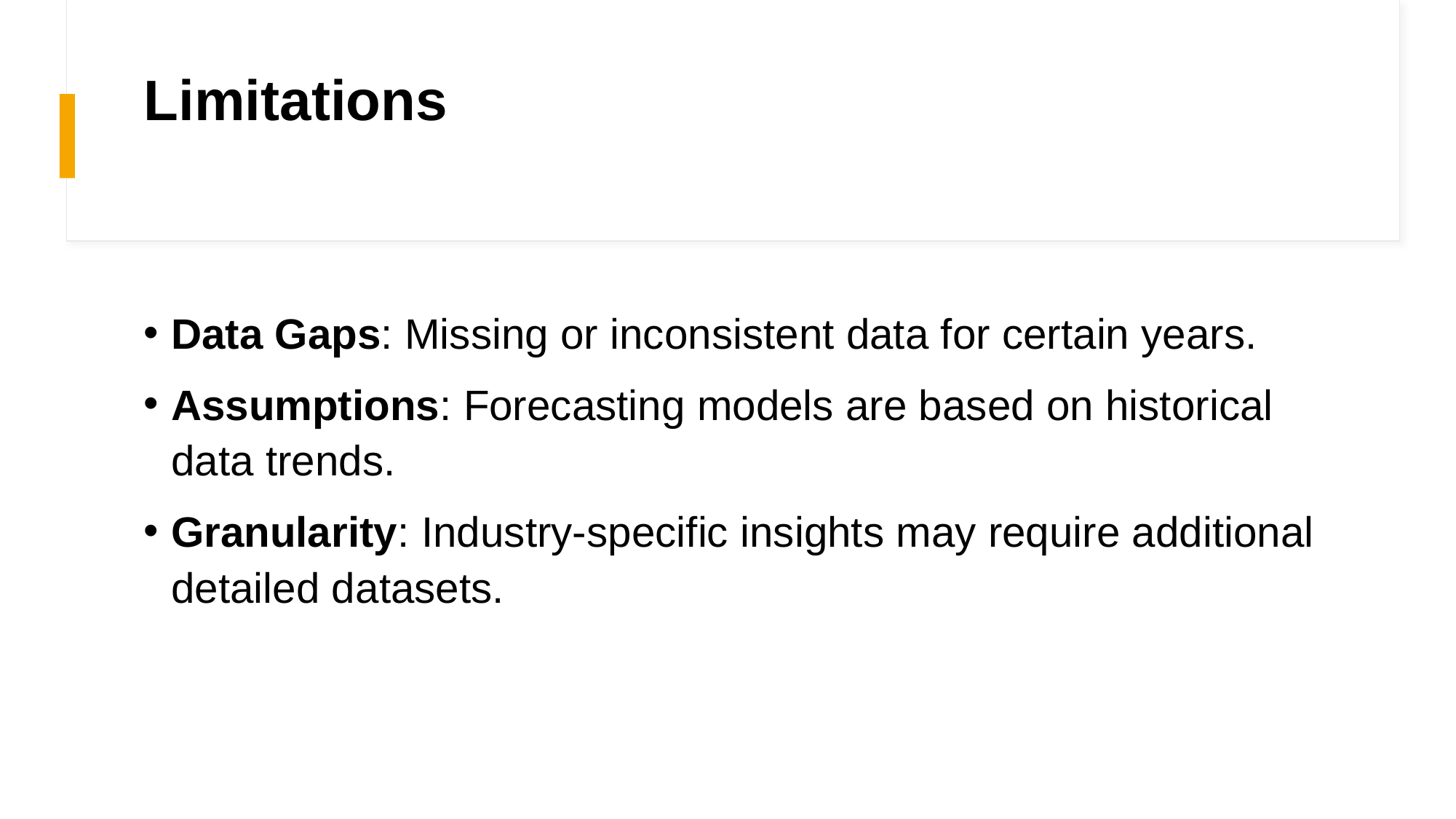

# Limitations
Data Gaps: Missing or inconsistent data for certain years.
Assumptions: Forecasting models are based on historical data trends.
Granularity: Industry-specific insights may require additional detailed datasets.